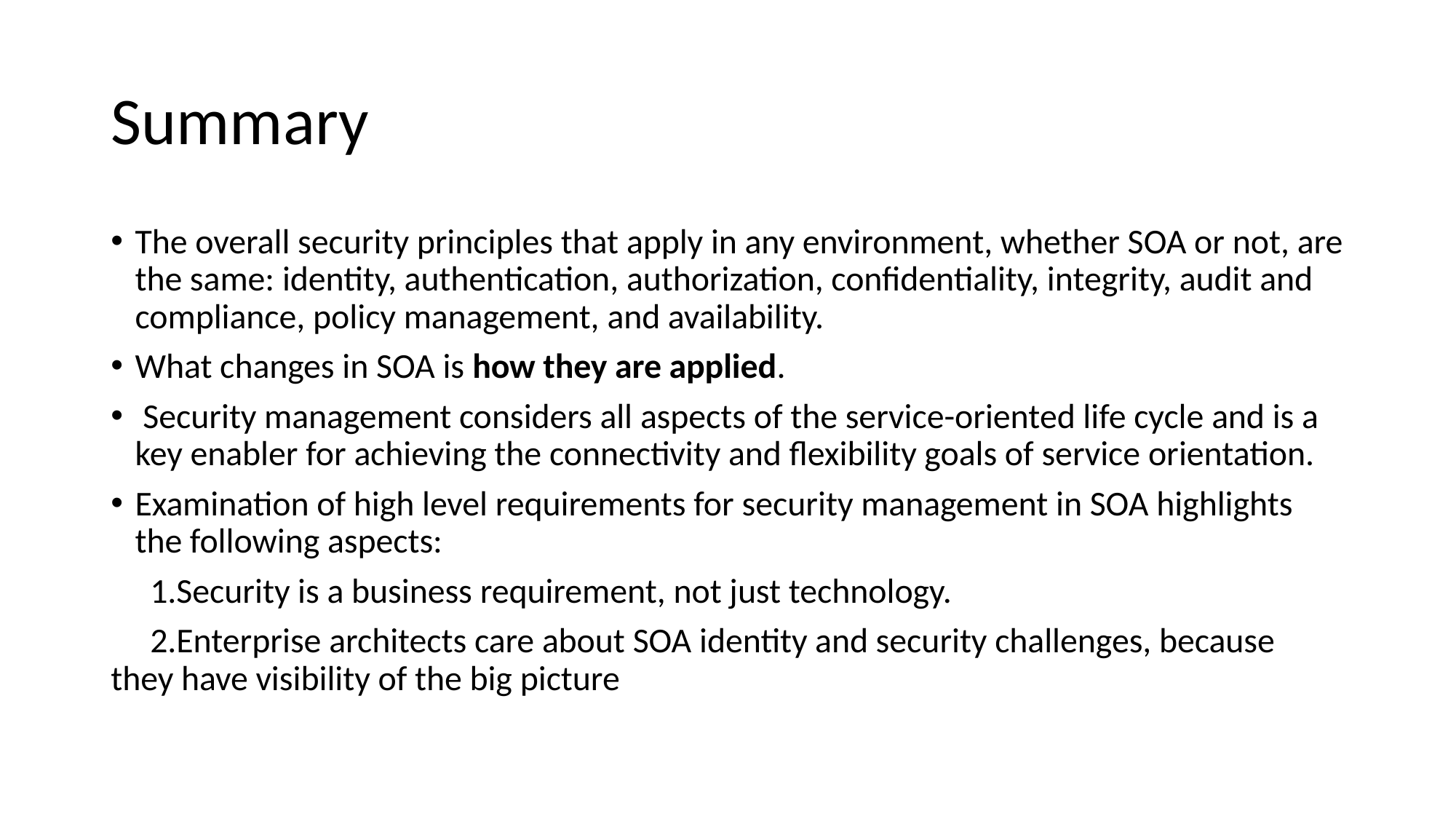

# Summary
The overall security principles that apply in any environment, whether SOA or not, are the same: identity, authentication, authorization, confidentiality, integrity, audit and compliance, policy management, and availability.
What changes in SOA is how they are applied.
 Security management considers all aspects of the service-oriented life cycle and is a key enabler for achieving the connectivity and flexibility goals of service orientation.
Examination of high level requirements for security management in SOA highlights the following aspects:
     1.Security is a business requirement, not just technology.
     2.Enterprise architects care about SOA identity and security challenges, because they have visibility of the big picture